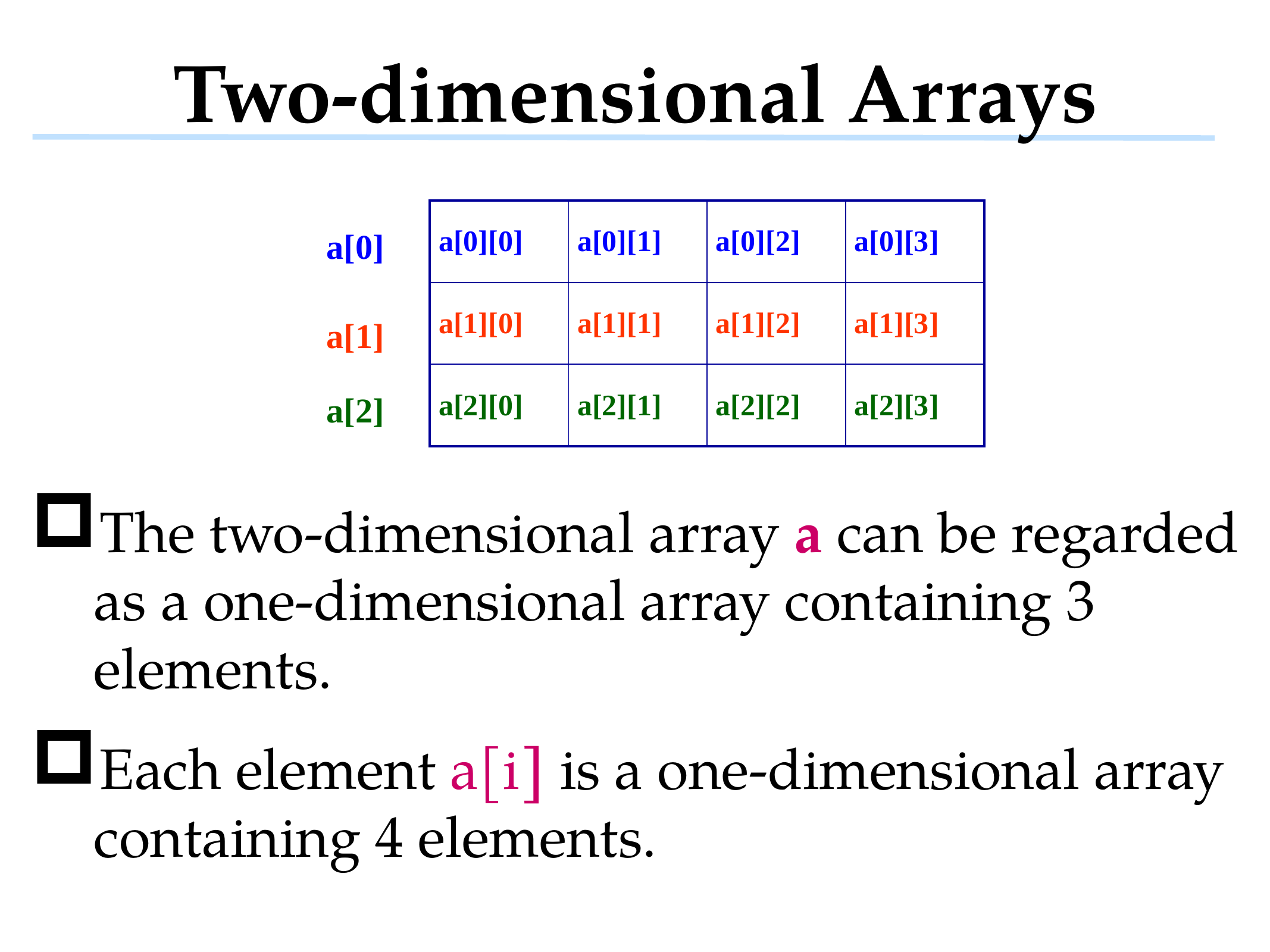

# Two-dimensional Arrays
| a[0][0] | a[0][1] | a[0][2] | a[0][3] |
| --- | --- | --- | --- |
| a[1][0] | a[1][1] | a[1][2] | a[1][3] |
| a[2][0] | a[2][1] | a[2][2] | a[2][3] |
a[0]
a[1]
a[2]
The two-dimensional array a can be regarded as a one-dimensional array containing 3 elements.
Each element a[i] is a one-dimensional array containing 4 elements.